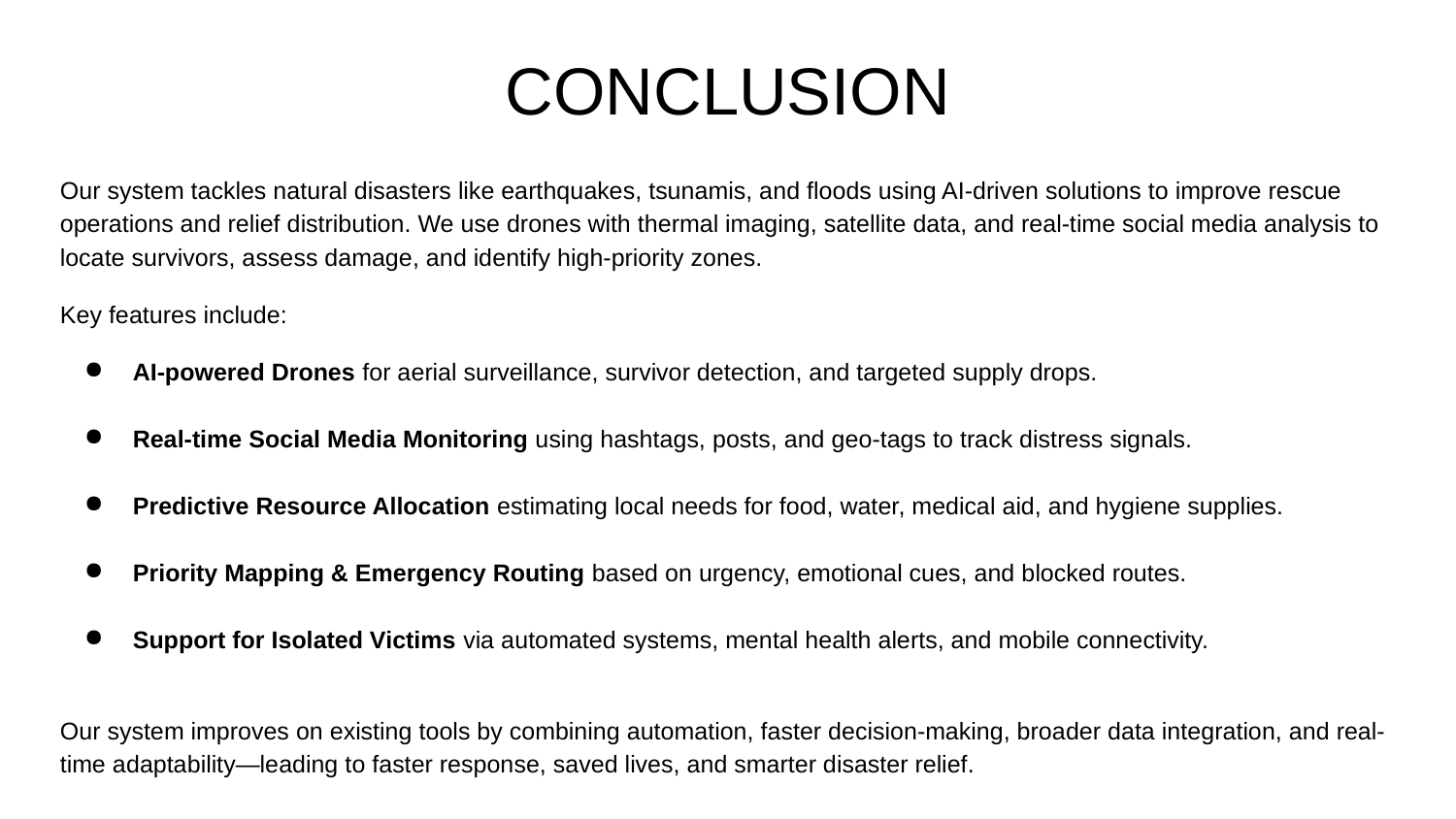

# Conclusion
Our system tackles natural disasters like earthquakes, tsunamis, and floods using AI-driven solutions to improve rescue operations and relief distribution. We use drones with thermal imaging, satellite data, and real-time social media analysis to locate survivors, assess damage, and identify high-priority zones.
Key features include:
AI-powered Drones for aerial surveillance, survivor detection, and targeted supply drops.
Real-time Social Media Monitoring using hashtags, posts, and geo-tags to track distress signals.
Predictive Resource Allocation estimating local needs for food, water, medical aid, and hygiene supplies.
Priority Mapping & Emergency Routing based on urgency, emotional cues, and blocked routes.
Support for Isolated Victims via automated systems, mental health alerts, and mobile connectivity.
Our system improves on existing tools by combining automation, faster decision-making, broader data integration, and real-time adaptability—leading to faster response, saved lives, and smarter disaster relief.